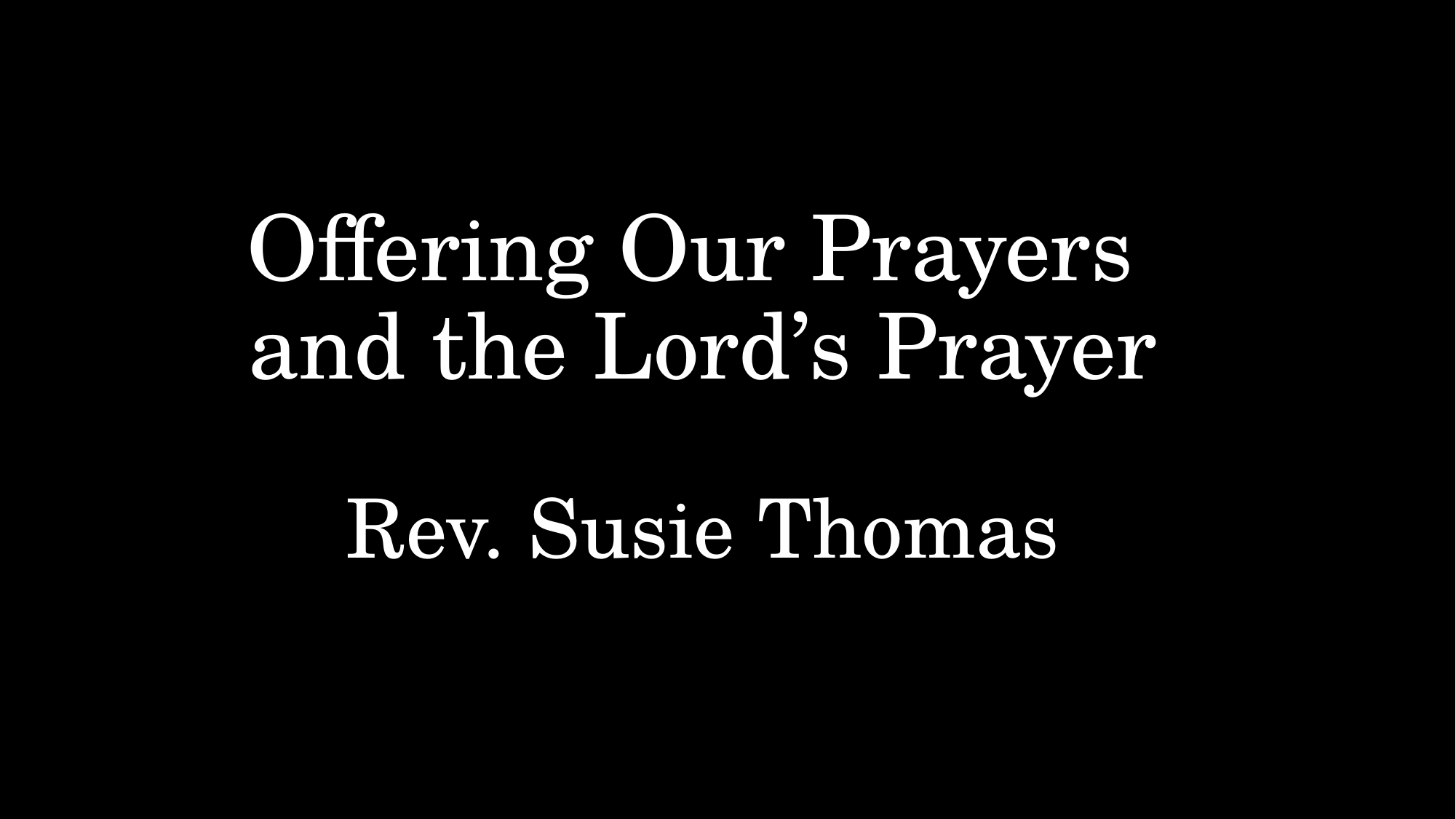

# Offering Our Prayers and the Lord’s Prayer Rev. Susie Thomas